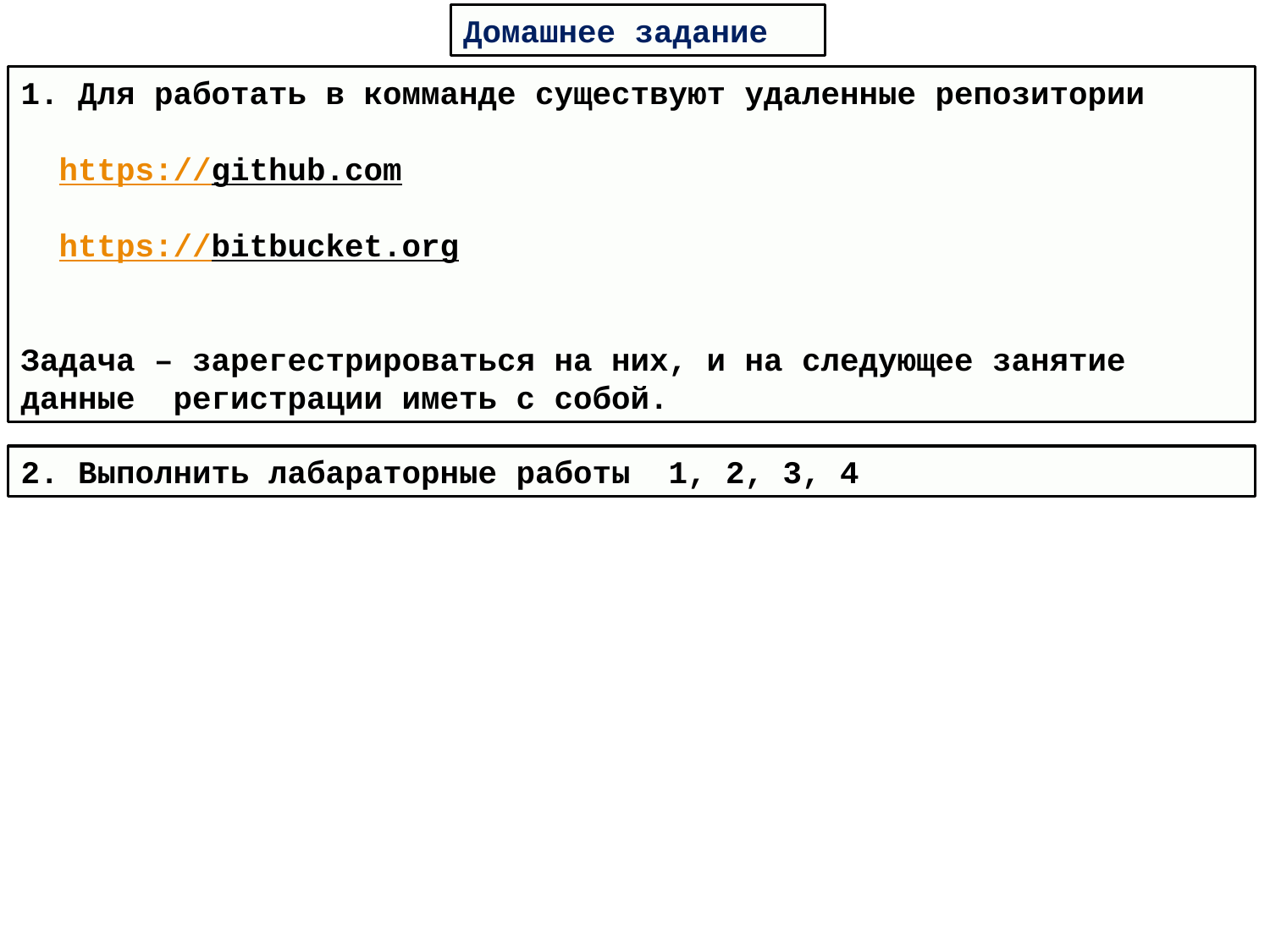

Домашнее задание
1. Для работать в комманде существуют удаленные репозитории

  https://github.com

  https://bitbucket.org

Задача – зарегестрироваться на них, и на следующее занятие данные  регистрации иметь с собой.
2. Выполнить лабараторные работы  1, 2, 3, 4